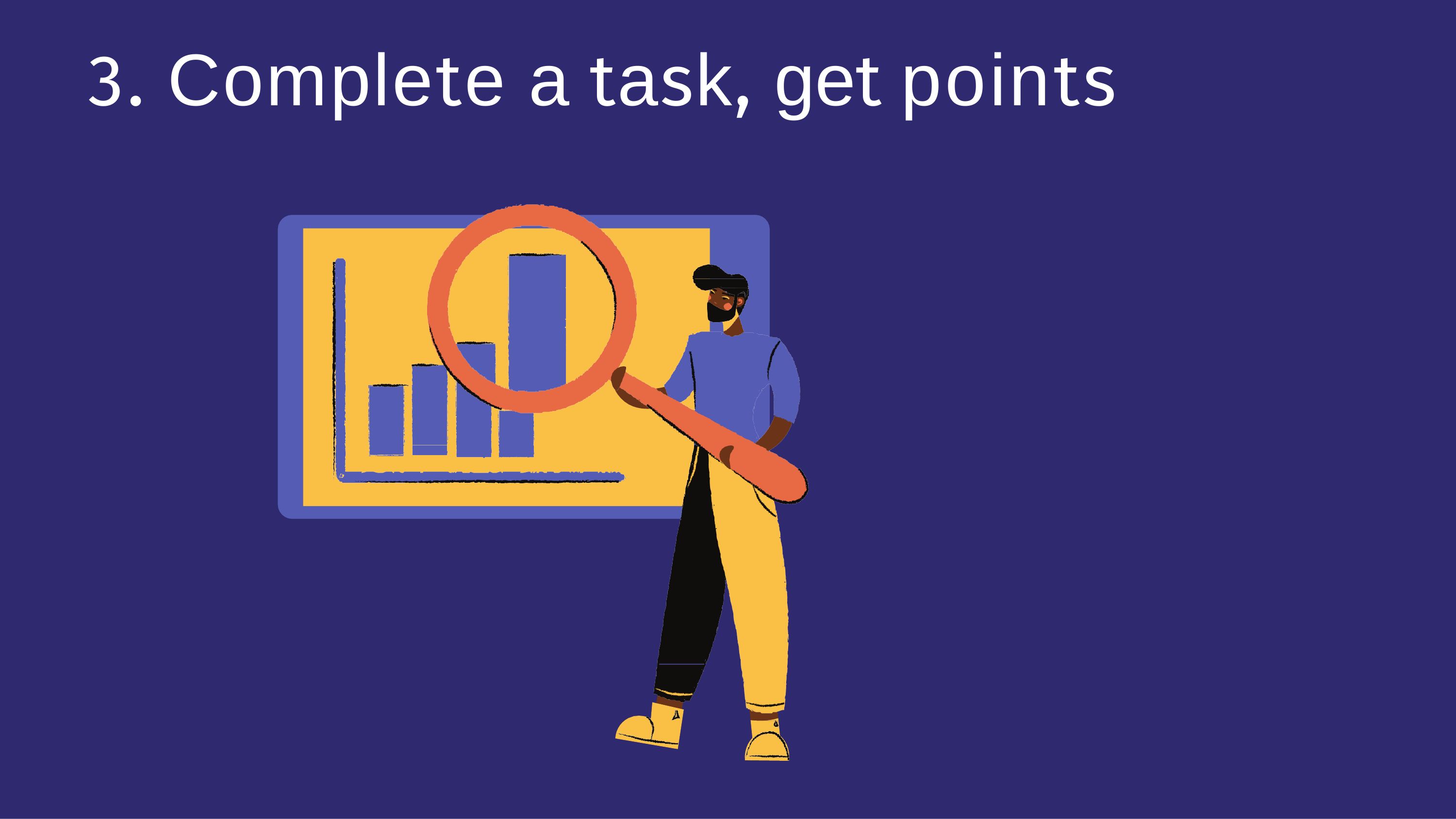

# 3. Complete a task, get points